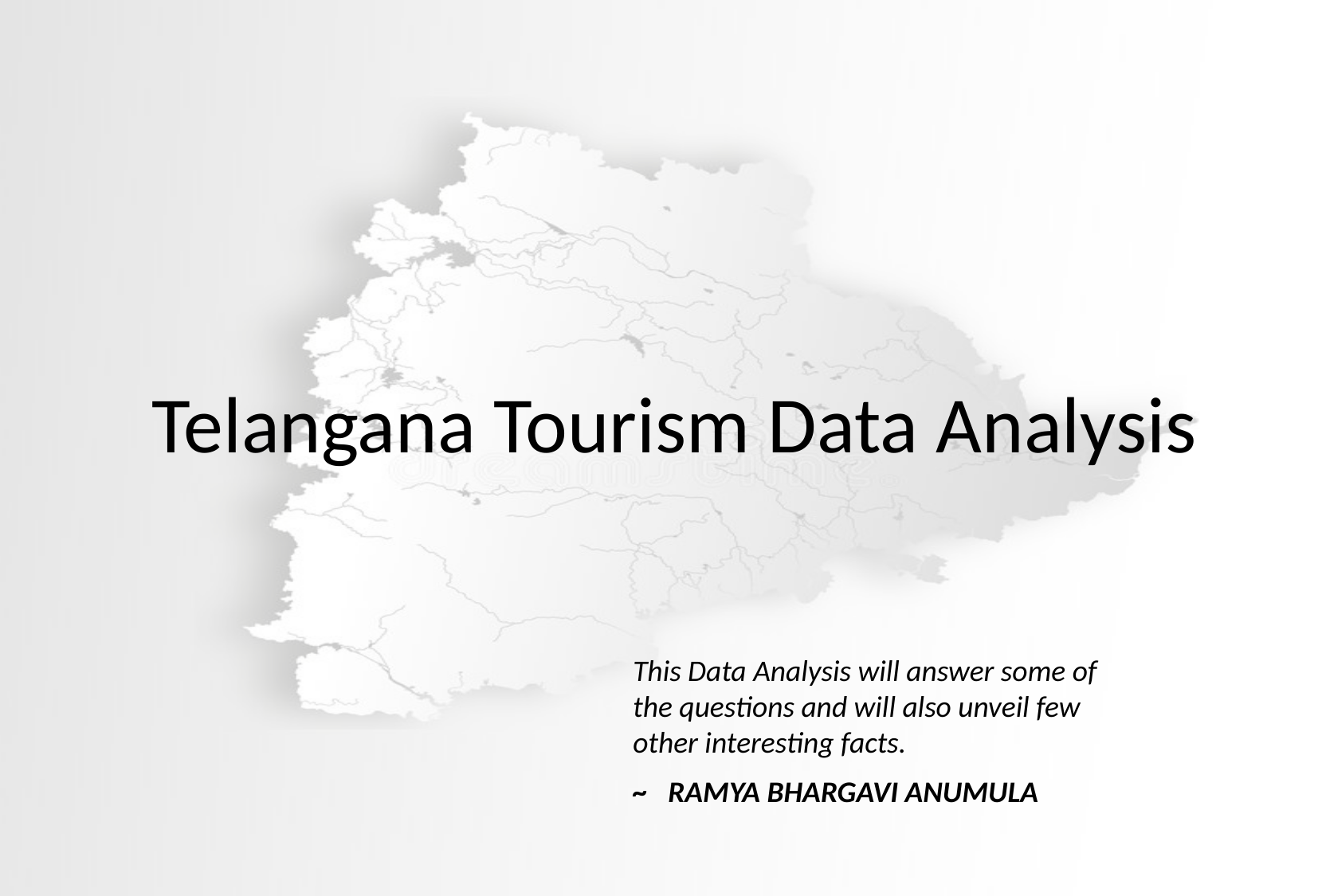

Telangana Tourism Data Analysis
This Data Analysis will answer some of the questions and will also unveil few other interesting facts.
~   RAMYA BHARGAVI ANUMULA